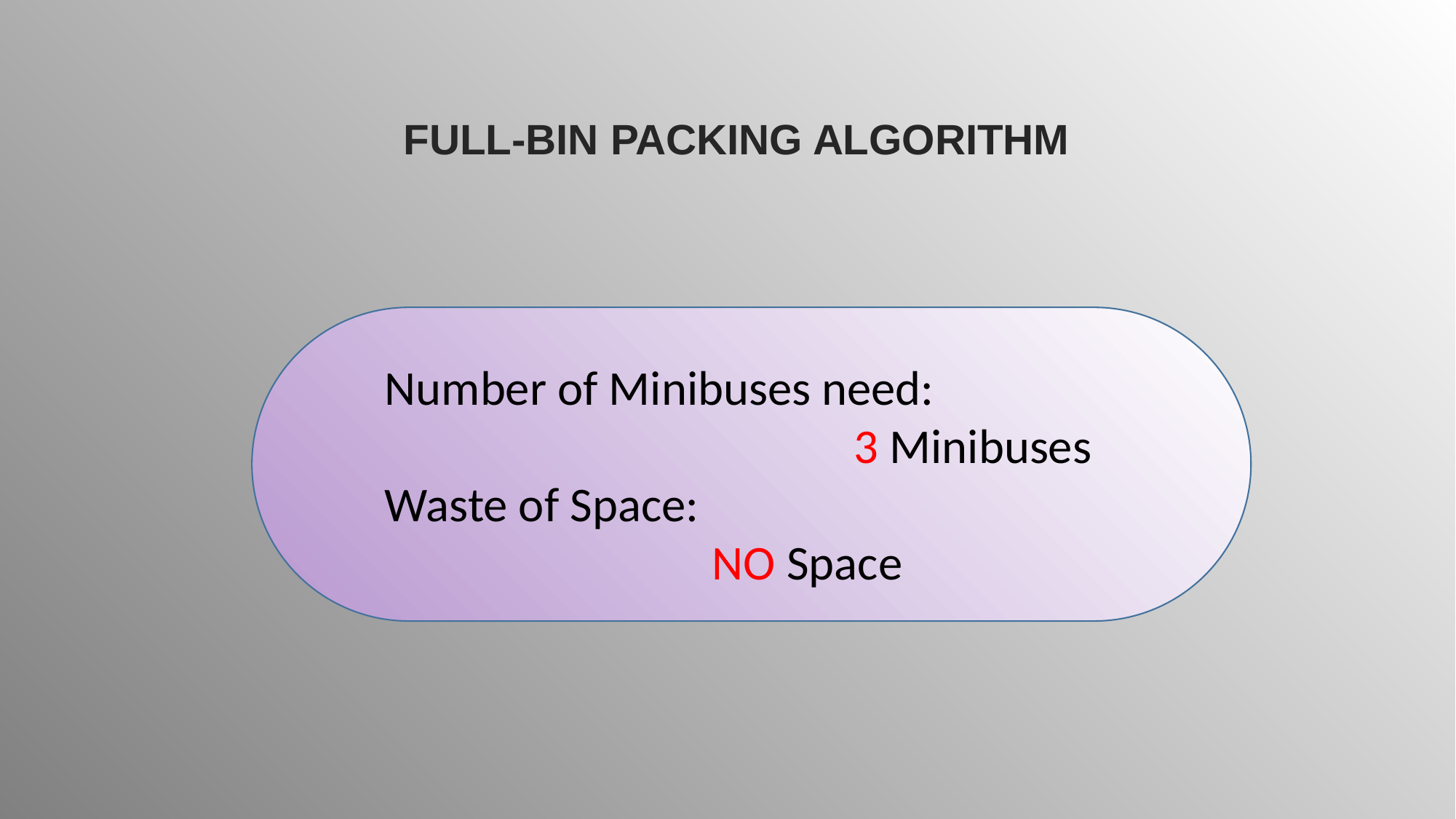

FULL-BIN PACKING ALGORITHM

Number of Minibuses need:
                                           3 Minibuses
Waste of Space:
                              NO Space